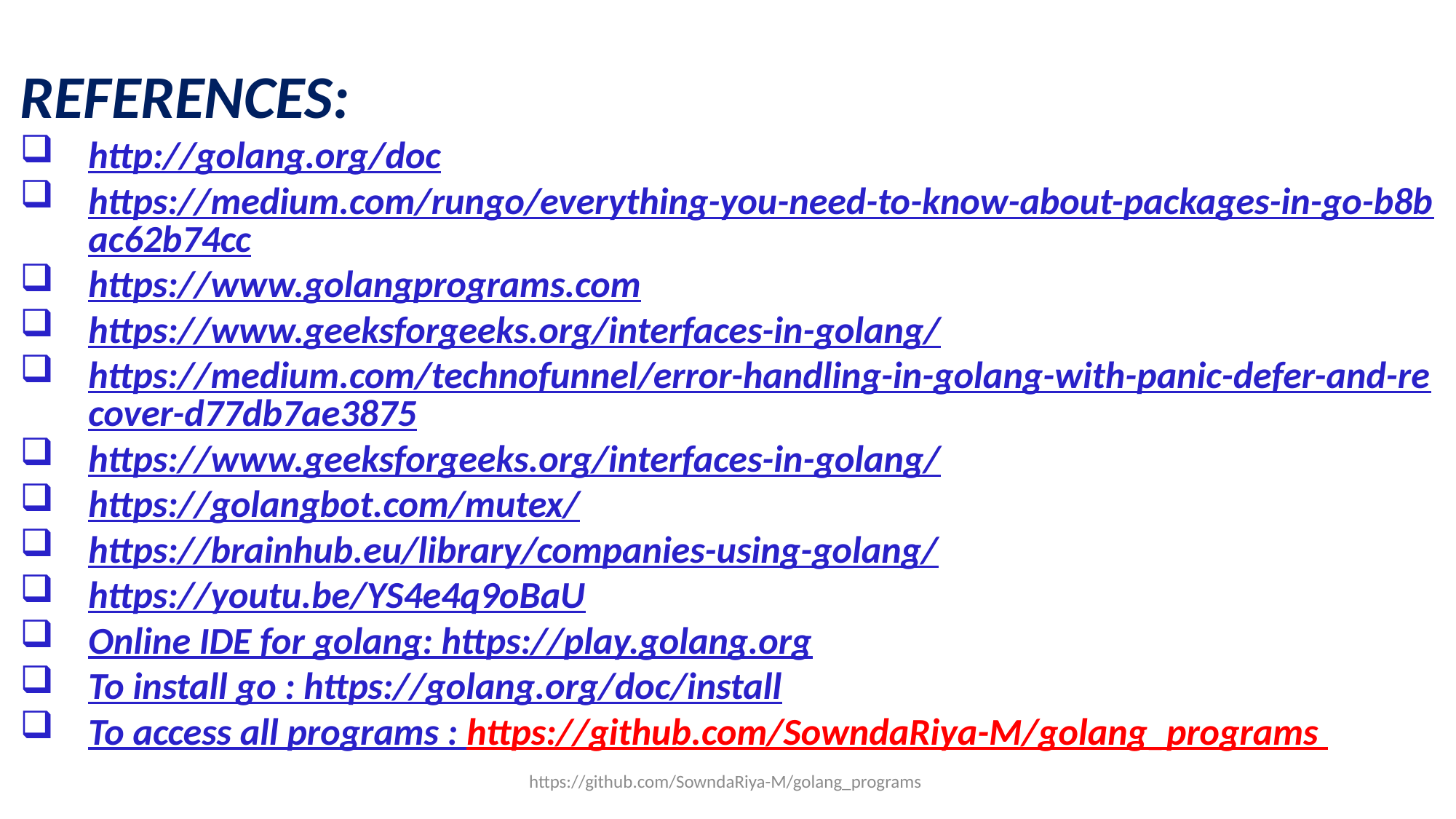

REFERENCES:
http://golang.org/doc
https://medium.com/rungo/everything-you-need-to-know-about-packages-in-go-b8bac62b74cc
https://www.golangprograms.com
https://www.geeksforgeeks.org/interfaces-in-golang/
https://medium.com/technofunnel/error-handling-in-golang-with-panic-defer-and-recover-d77db7ae3875
https://www.geeksforgeeks.org/interfaces-in-golang/
https://golangbot.com/mutex/
https://brainhub.eu/library/companies-using-golang/
https://youtu.be/YS4e4q9oBaU
Online IDE for golang: https://play.golang.org
To install go : https://golang.org/doc/install
To access all programs : https://github.com/SowndaRiya-M/golang_programs

https://github.com/SowndaRiya-M/golang_programs